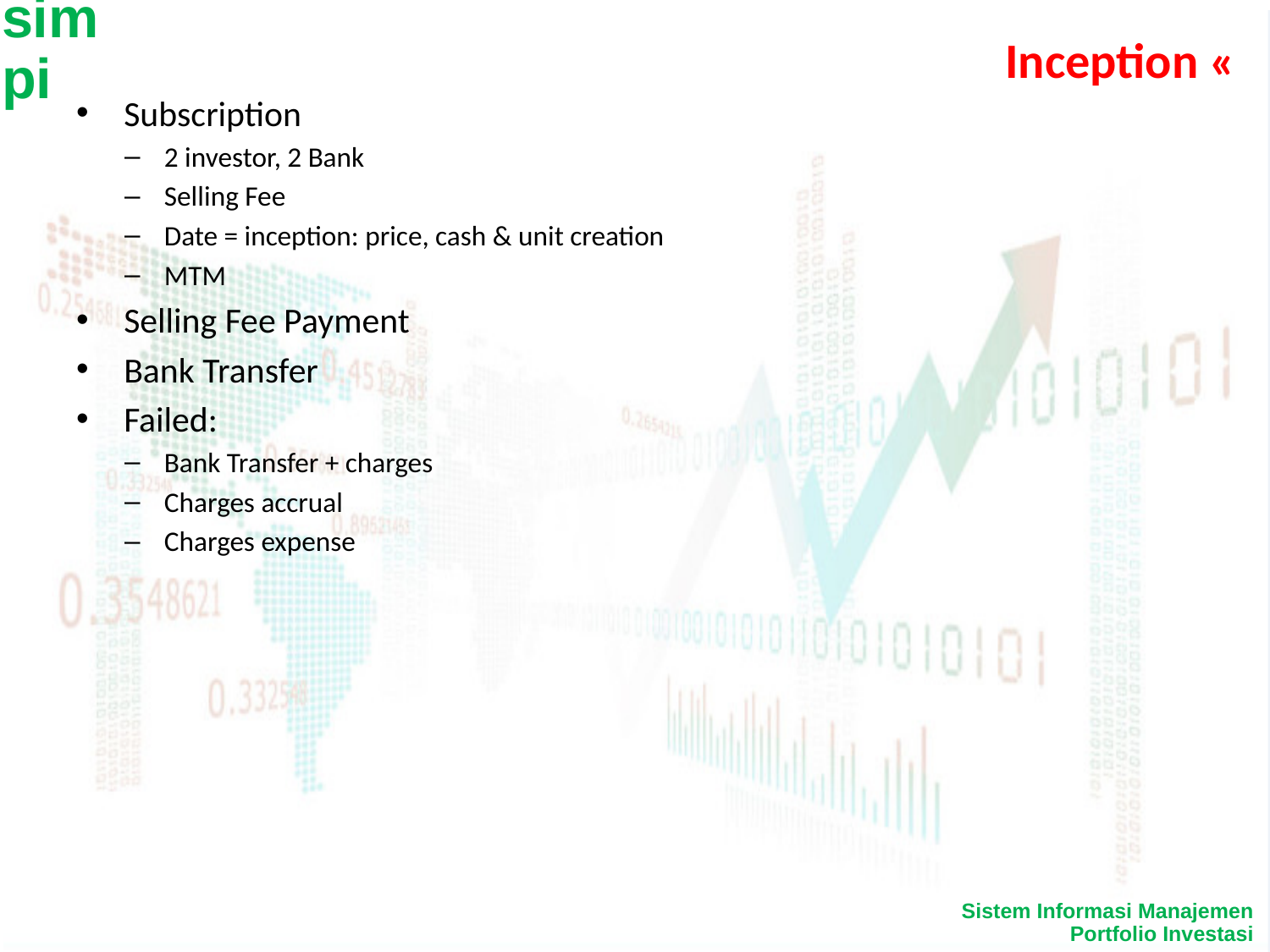

# Inception «
Subscription
2 investor, 2 Bank
Selling Fee
Date = inception: price, cash & unit creation
MTM
Selling Fee Payment
Bank Transfer
Failed:
Bank Transfer + charges
Charges accrual
Charges expense